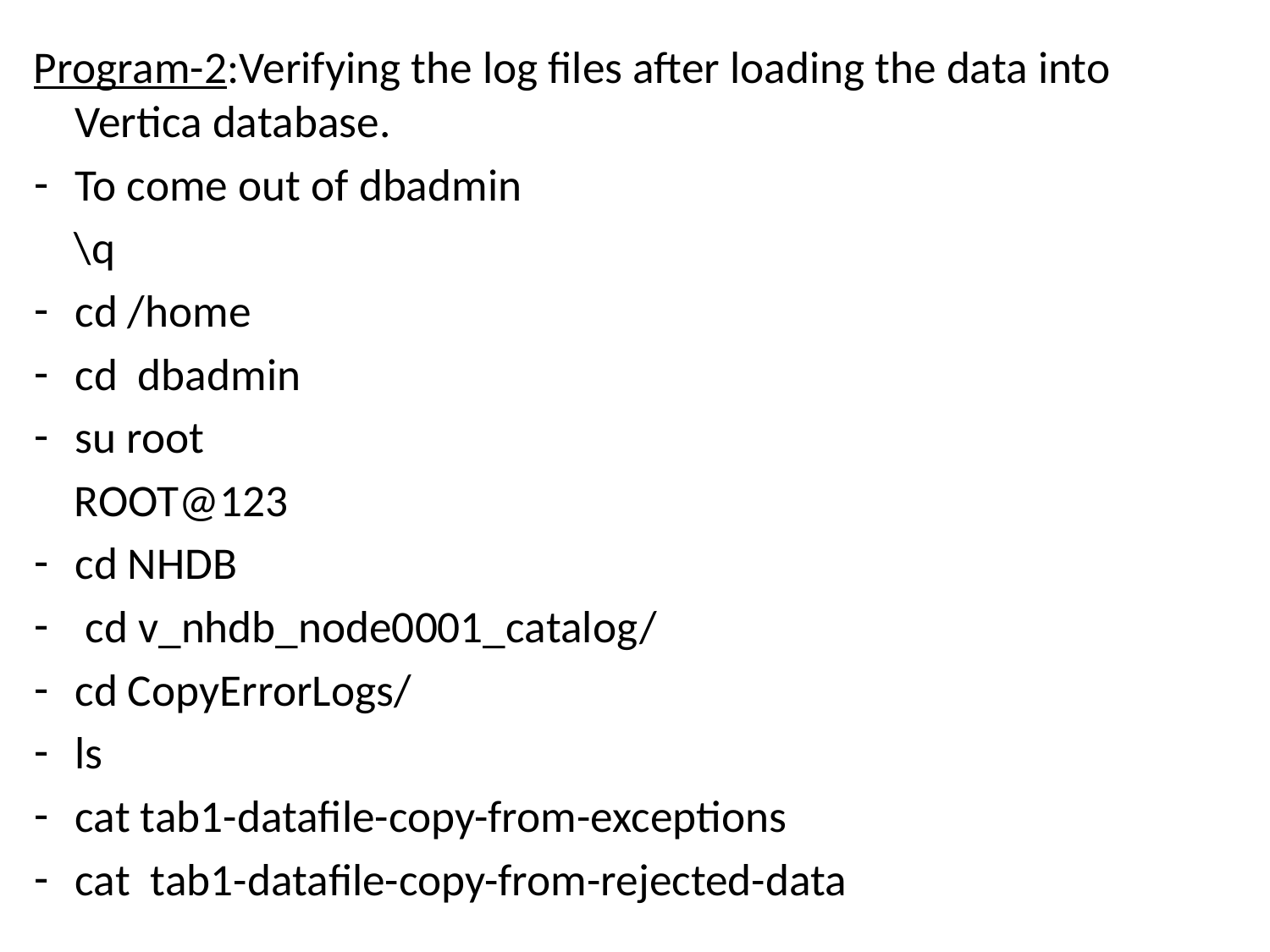

Program-2:Verifying the log files after loading the data into Vertica database.
To come out of dbadmin
    \q
cd /home
cd  dbadmin
su root
    ROOT@123
cd NHDB
 cd v_nhdb_node0001_catalog/
cd CopyErrorLogs/
ls
cat tab1-datafile-copy-from-exceptions
cat  tab1-datafile-copy-from-rejected-data